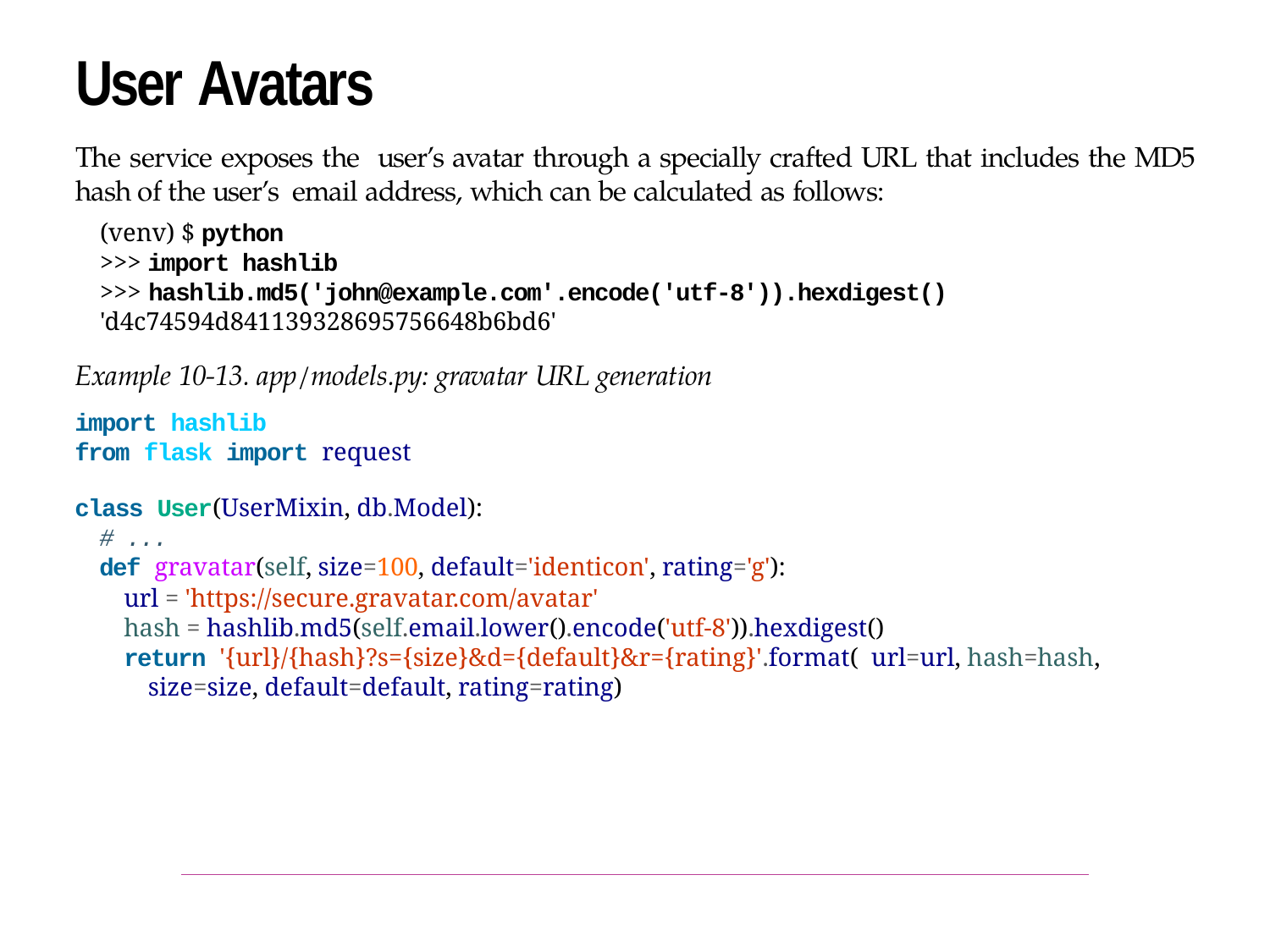

# User Avatars
The service exposes the  user’s avatar through a specially crafted URL that includes the MD5 hash of the user’s  email address, which can be calculated as follows:
(venv) $ python
>>> import hashlib
>>> hashlib.md5('john@example.com'.encode('utf-8')).hexdigest()
'd4c74594d841139328695756648b6bd6'
Example 10-13. app/models.py: gravatar URL generation
import hashlib
from flask import request

class User(UserMixin, db.Model):
# ...
def gravatar(self, size=100, default='identicon', rating='g'):
url = 'https://secure.gravatar.com/avatar'
hash = hashlib.md5(self.email.lower().encode('utf-8')).hexdigest()
return '{url}/{hash}?s={size}&d={default}&r={rating}'.format(  url=url, hash=hash, size=size, default=default, rating=rating)